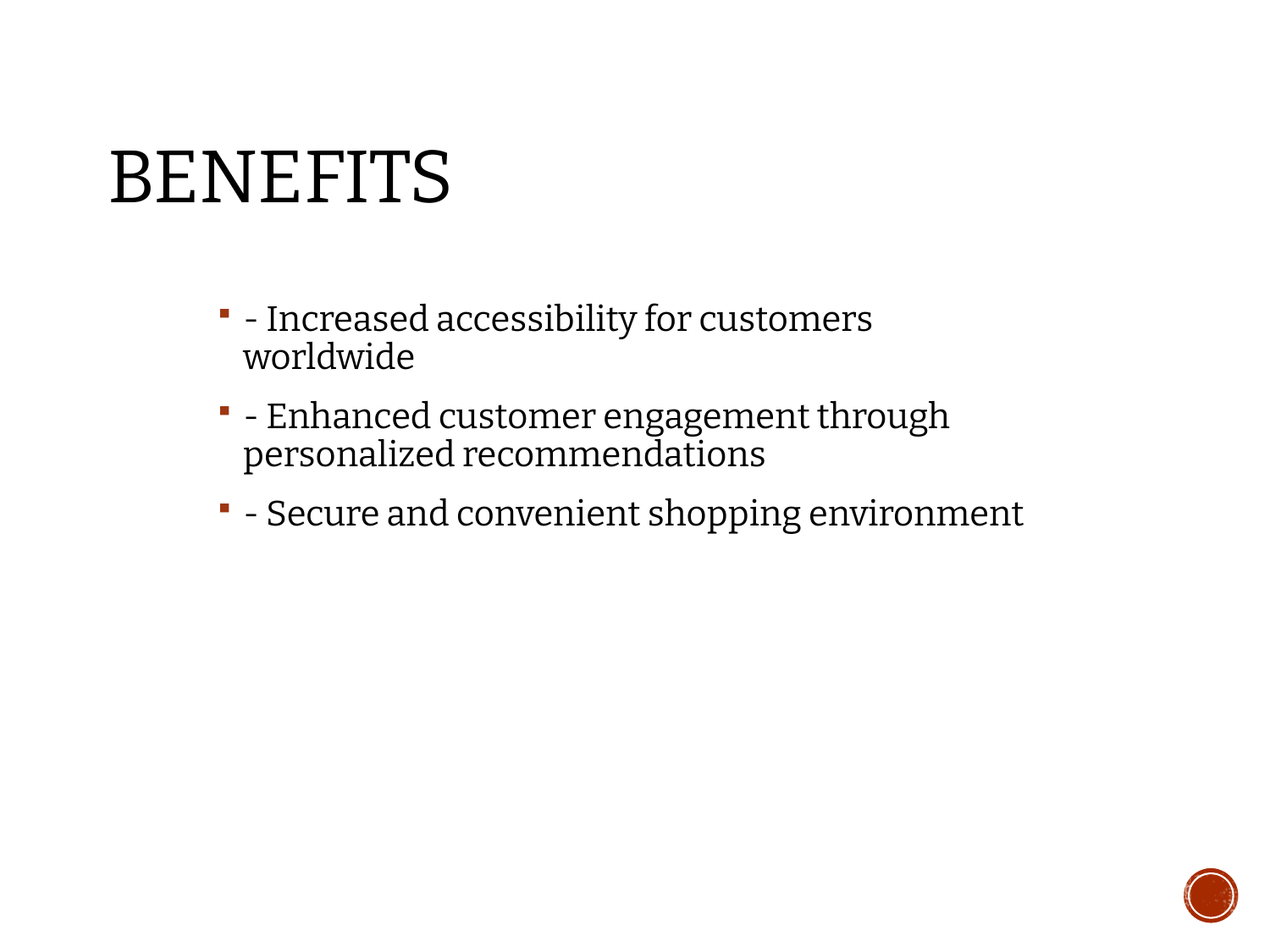

# Benefits
- Increased accessibility for customers worldwide
- Enhanced customer engagement through personalized recommendations
- Secure and convenient shopping environment